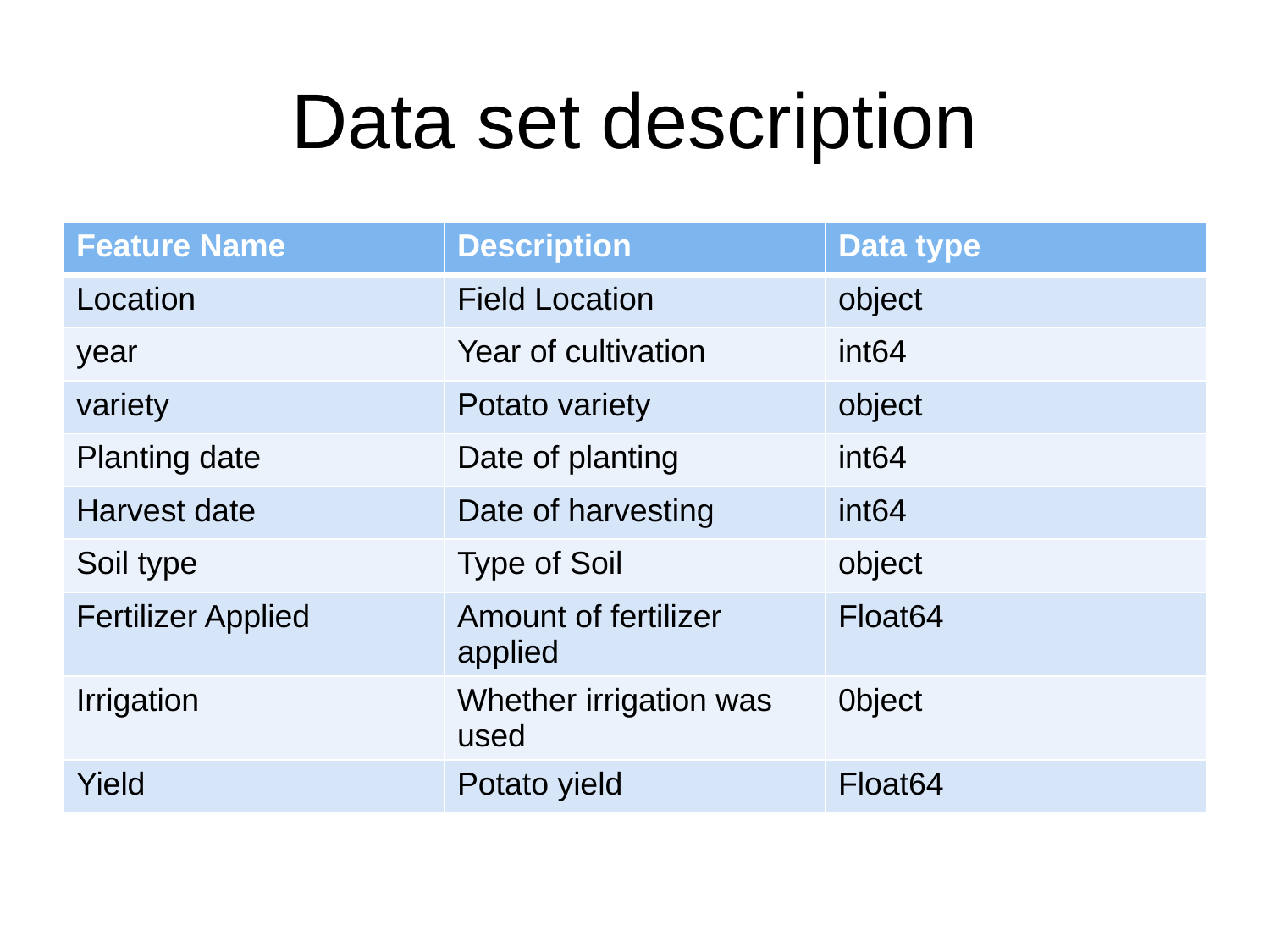

# Data set description
| Feature Name | Description | Data type |
| --- | --- | --- |
| Location | Field Location | object |
| year | Year of cultivation | int64 |
| variety | Potato variety | object |
| Planting date | Date of planting | int64 |
| Harvest date | Date of harvesting | int64 |
| Soil type | Type of Soil | object |
| Fertilizer Applied | Amount of fertilizer applied | Float64 |
| Irrigation | Whether irrigation was used | 0bject |
| Yield | Potato yield | Float64 |